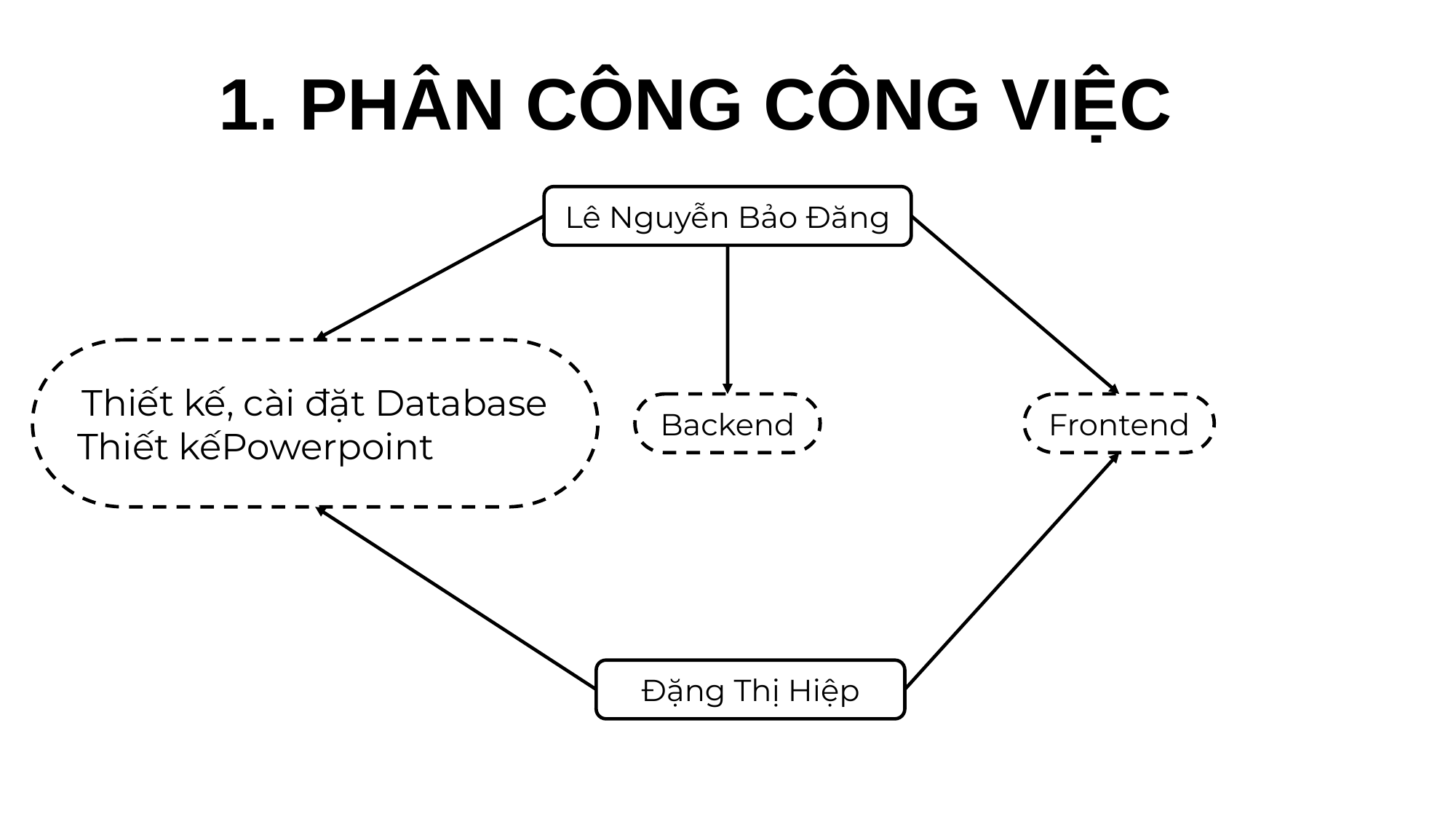

1. PHÂN CÔNG CÔNG VIỆC
Lê Nguyễn Bảo Đăng
Thiết kế, cài đặt Database​
Thiết kếPowerpoint​
Backend
Frontend
Đặng Thị Hiệp